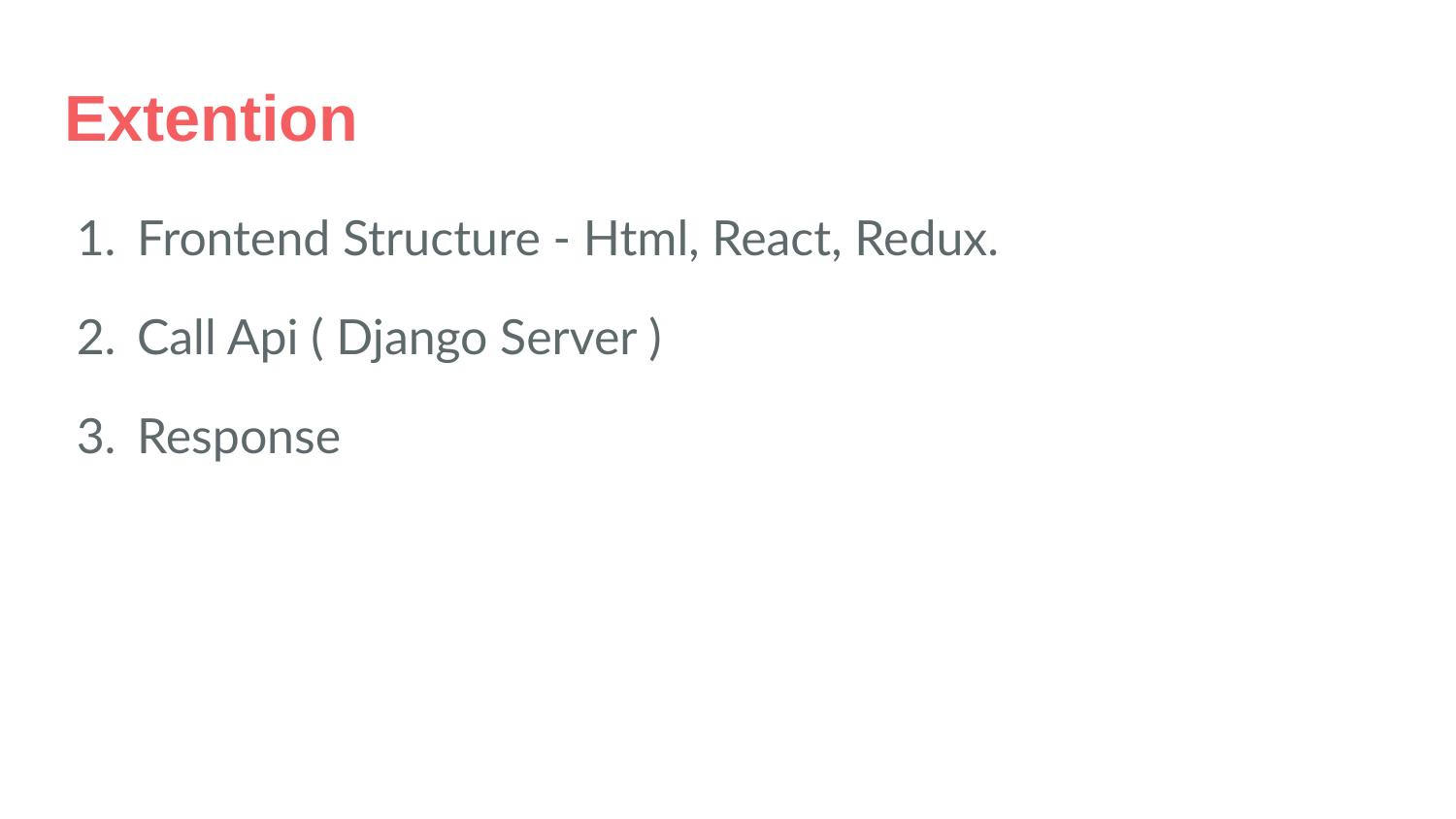

# Extention
Frontend Structure - Html, React, Redux.
Call Api ( Django Server )
Response